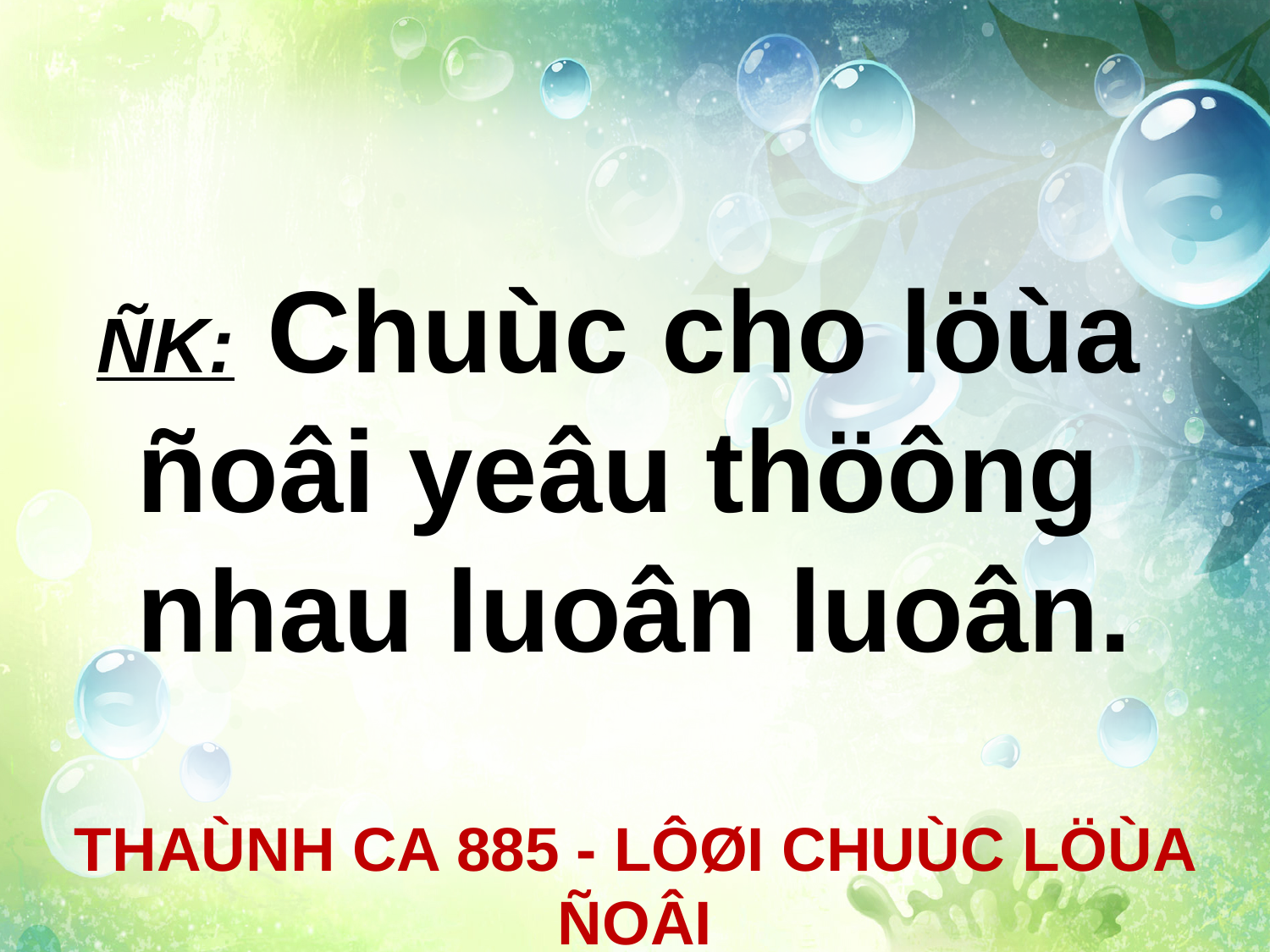

ÑK: Chuùc cho löùa
ñoâi yeâu thöông
nhau luoân luoân.
THAÙNH CA 885 - LÔØI CHUÙC LÖÙA ÑOÂI